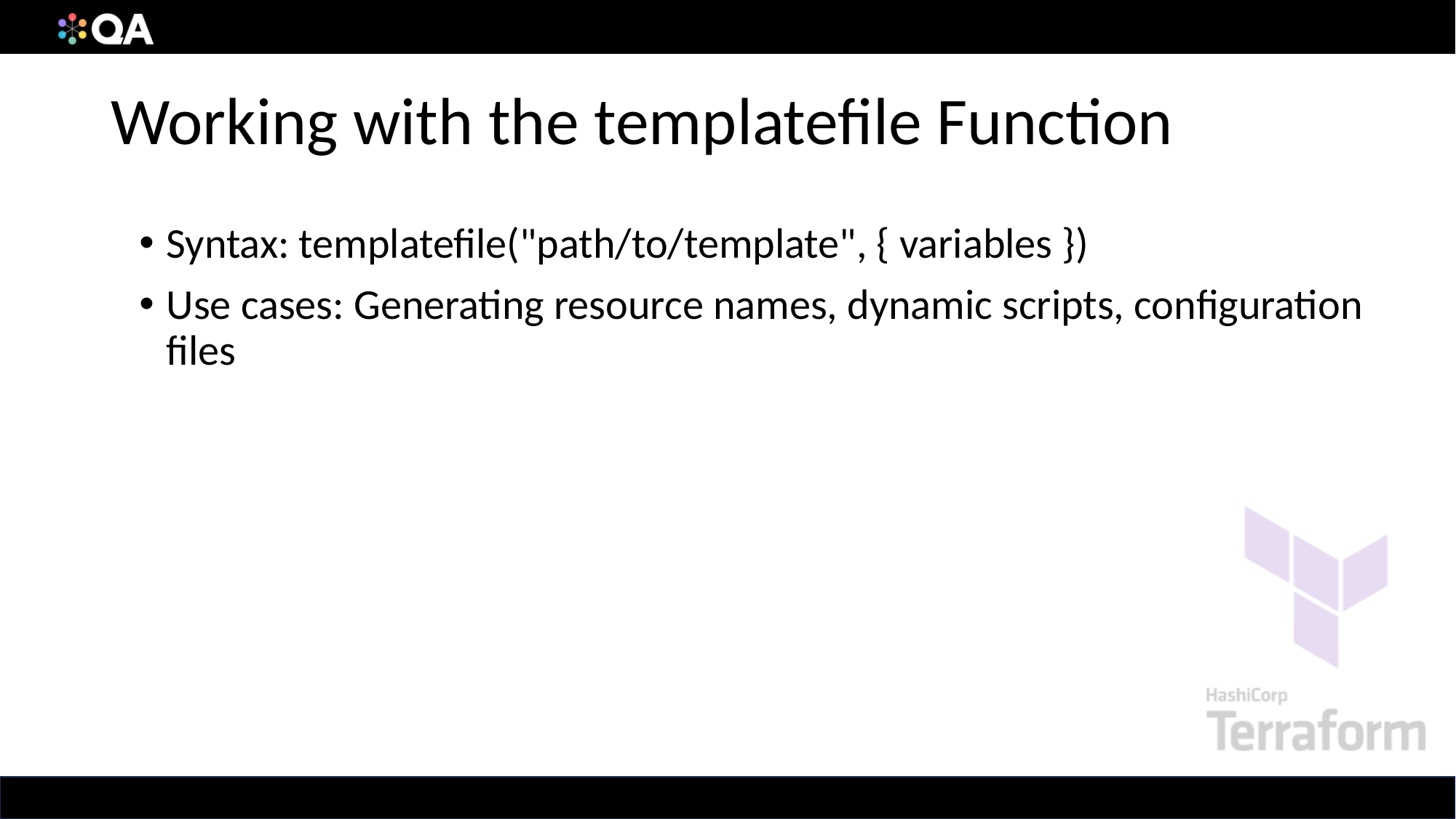

# Working with the templatefile Function
Syntax: templatefile("path/to/template", { variables })
Use cases: Generating resource names, dynamic scripts, configuration files